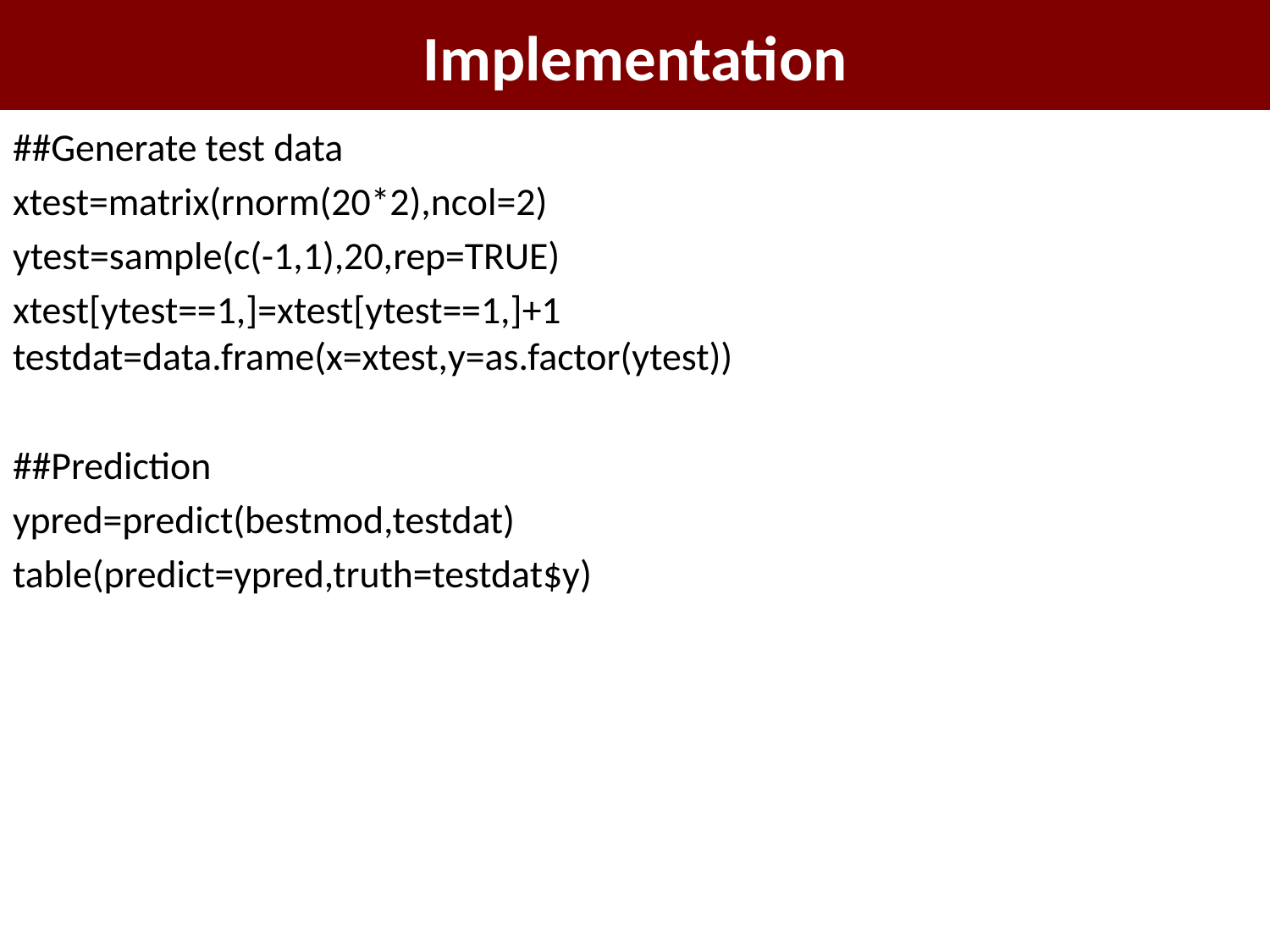

# Implementation
##Generate test data
xtest=matrix(rnorm(20*2),ncol=2)
ytest=sample(c(-1,1),20,rep=TRUE)
xtest[ytest==1,]=xtest[ytest==1,]+1 testdat=data.frame(x=xtest,y=as.factor(ytest))

##Prediction
ypred=predict(bestmod,testdat)
table(predict=ypred,truth=testdat$y)